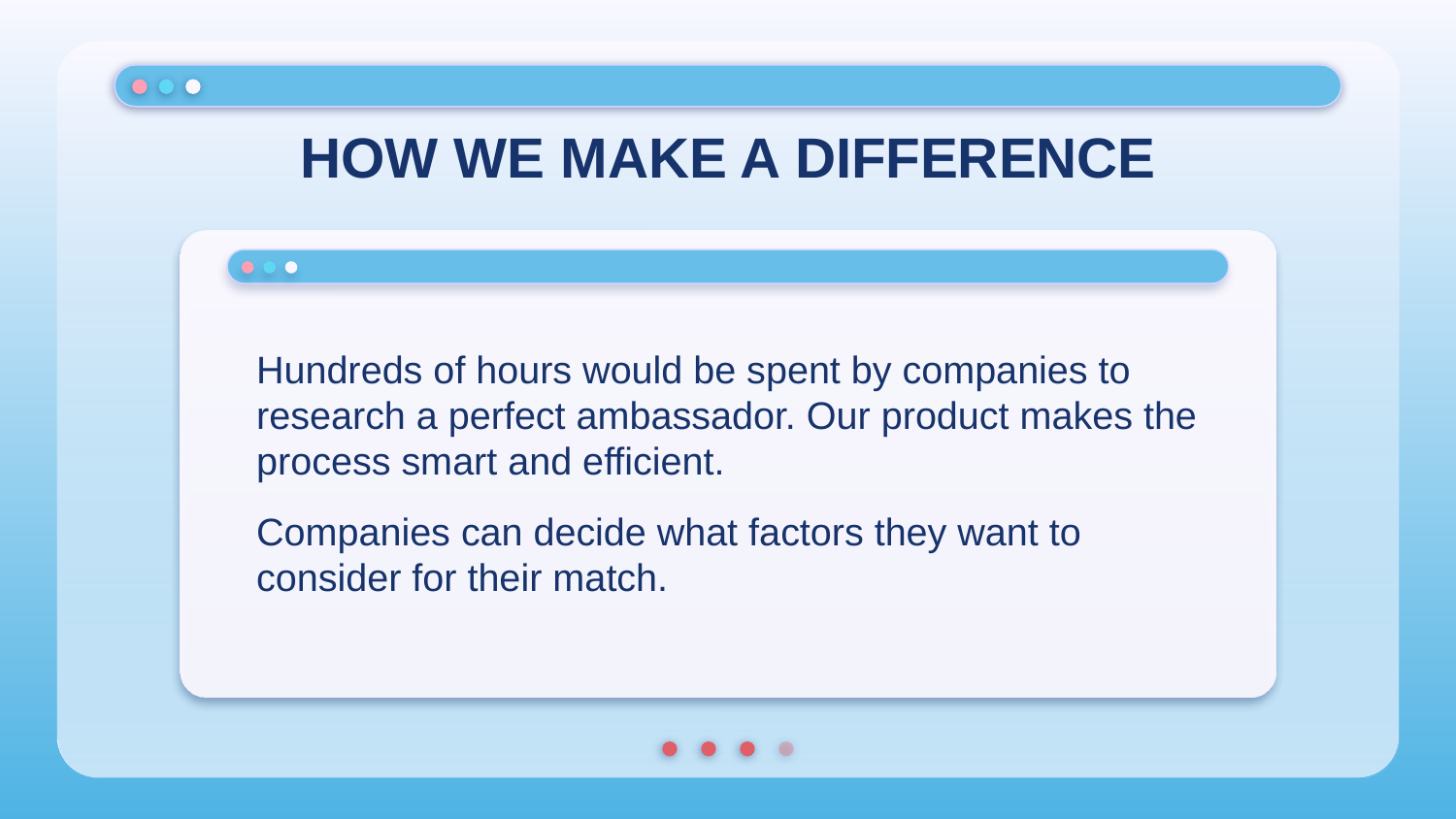

# HOW WE MAKE A DIFFERENCE
Hundreds of hours would be spent by companies to research a perfect ambassador. Our product makes the process smart and efficient.
Companies can decide what factors they want to consider for their match.